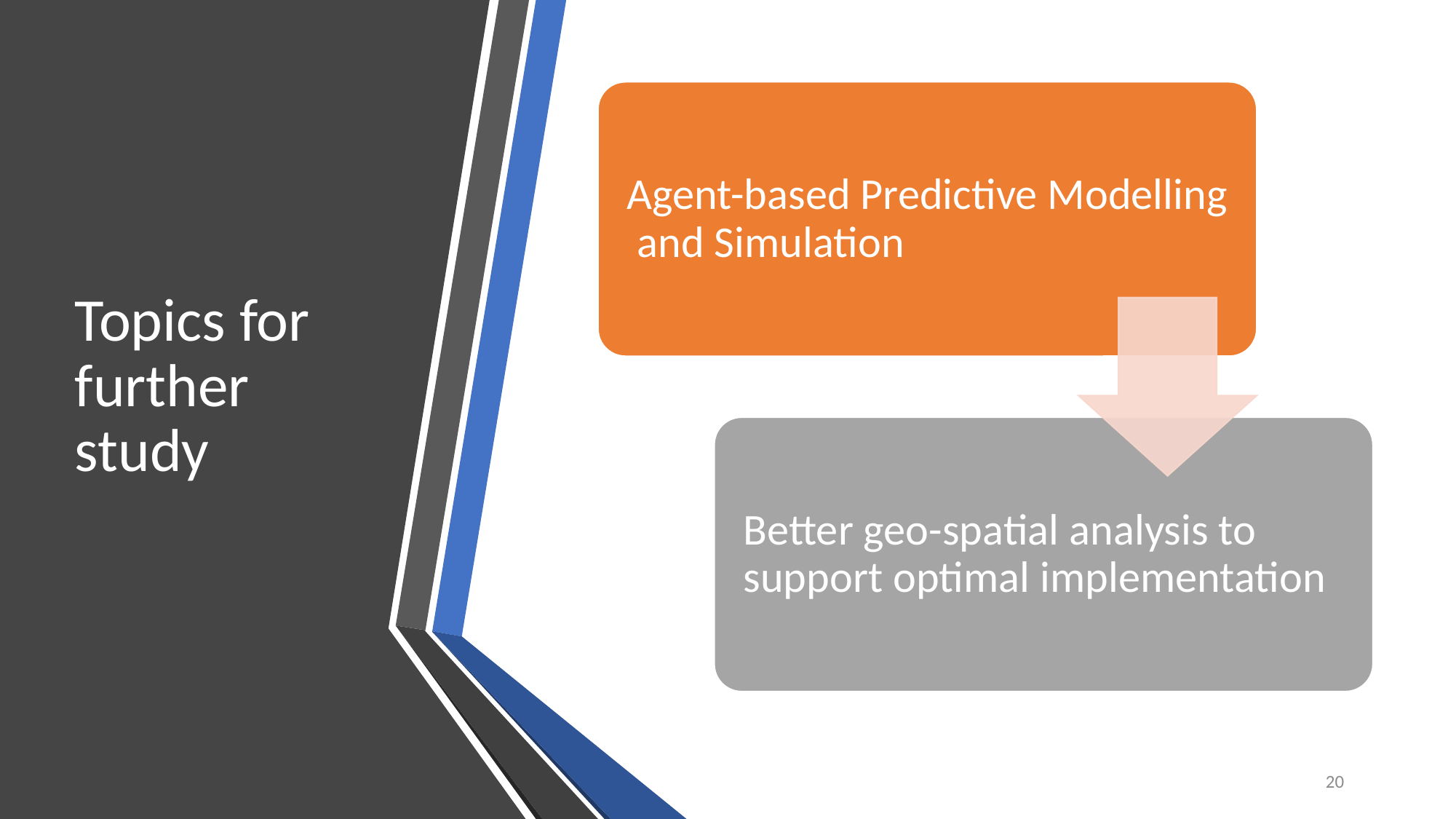

Topics for further study
Agent-based Predictive Modelling  and Simulation
Better geo-spatial analysis to support optimal implementation

20